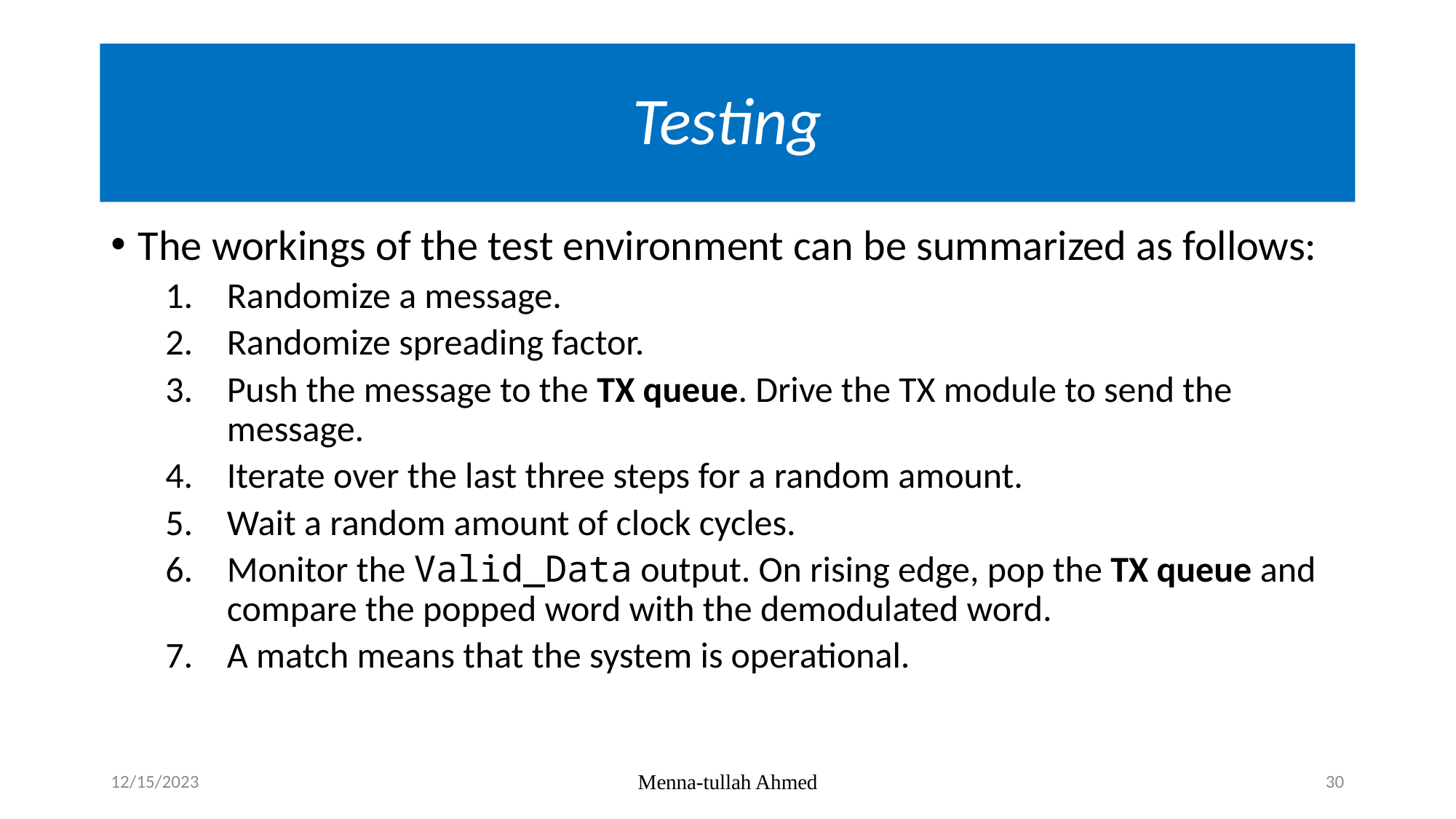

# Testing
The workings of the test environment can be summarized as follows:
Randomize a message.
Randomize spreading factor.
Push the message to the TX queue. Drive the TX module to send the message.
Iterate over the last three steps for a random amount.
Wait a random amount of clock cycles.
Monitor the Valid_Data output. On rising edge, pop the TX queue and compare the popped word with the demodulated word.
A match means that the system is operational.
12/15/2023
Menna-tullah Ahmed
30